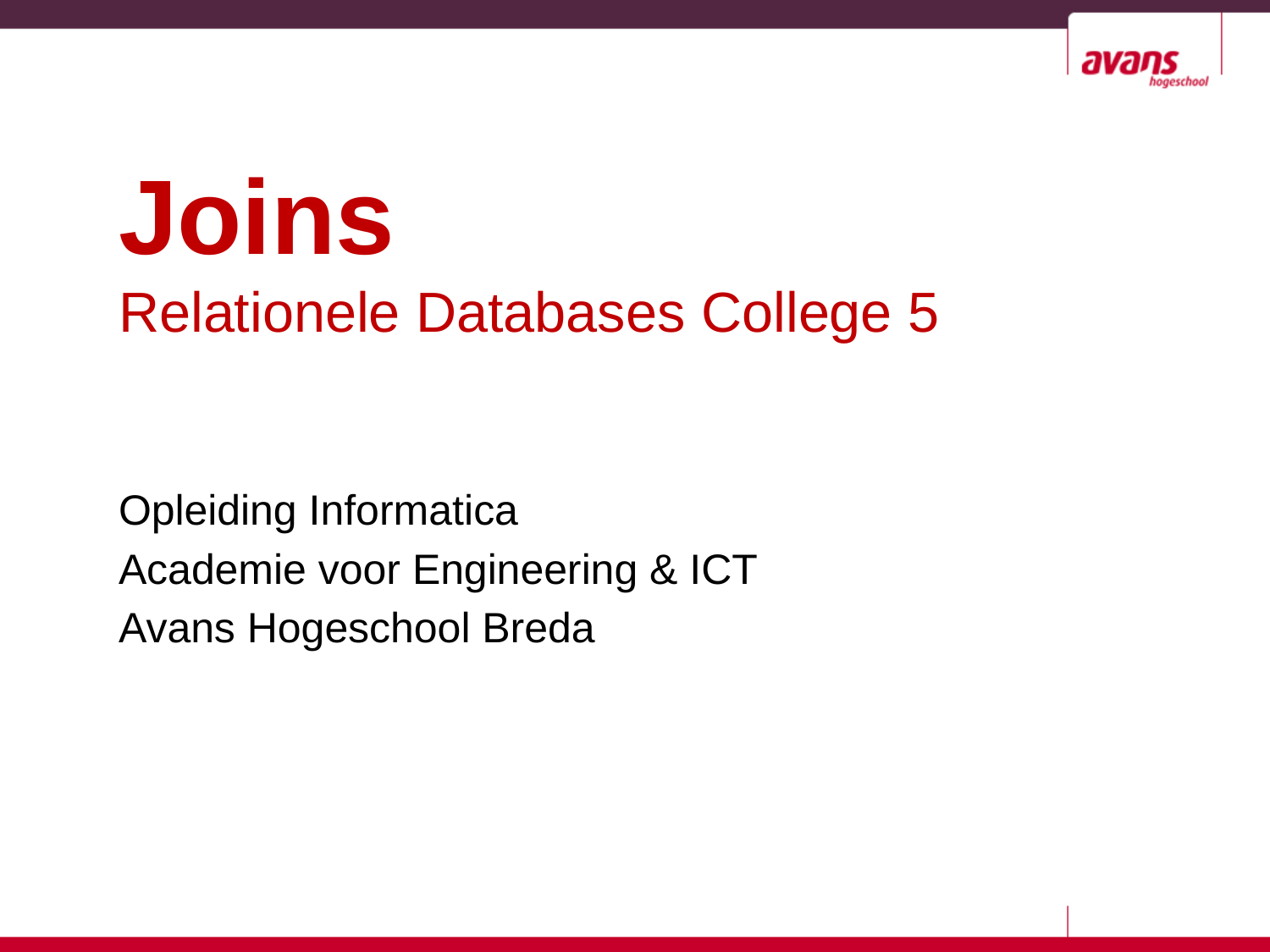

# Joins Relationele Databases College 5
Opleiding Informatica
Academie voor Engineering & ICT
Avans Hogeschool Breda